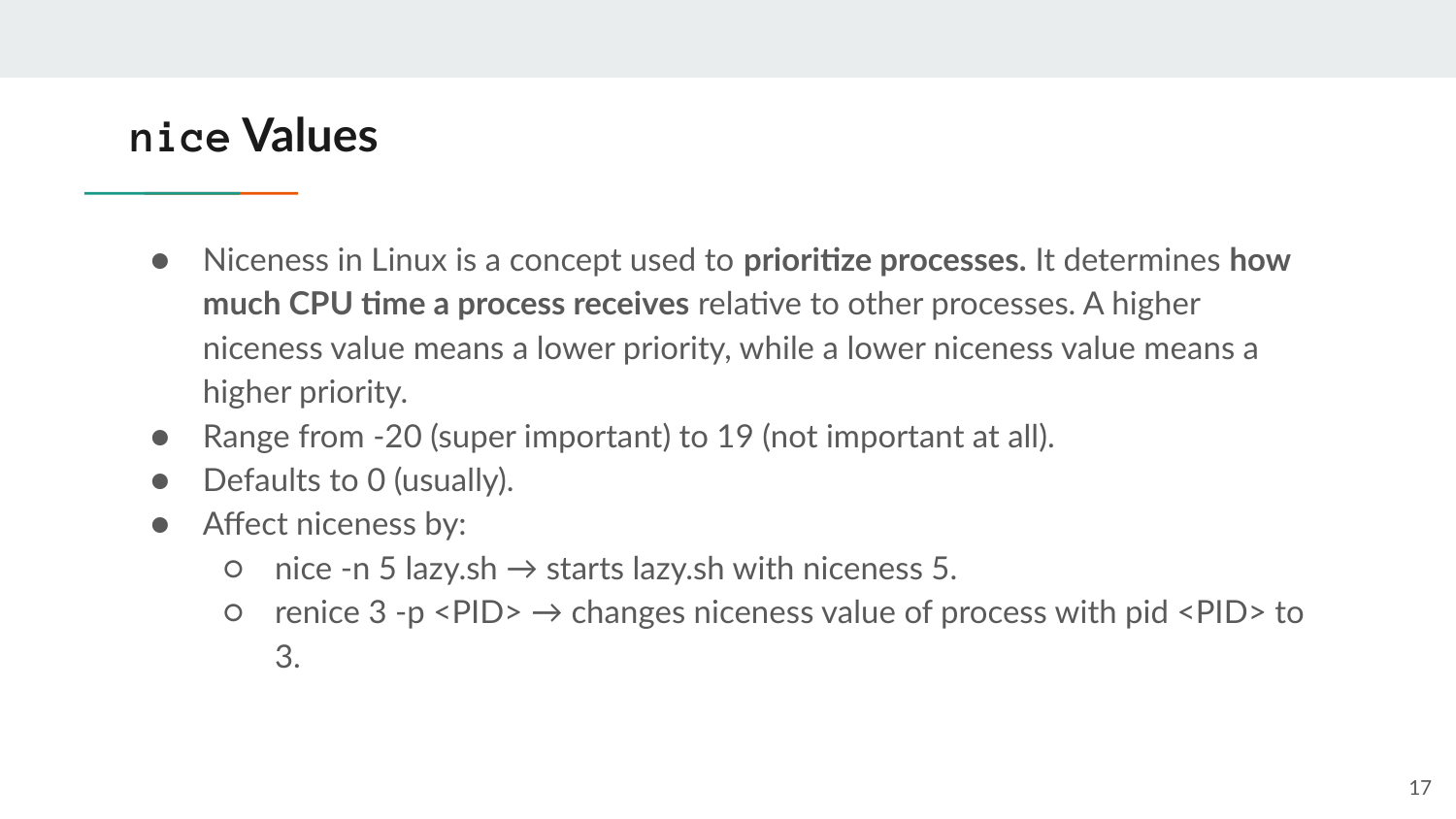

# nice Values
Niceness in Linux is a concept used to prioritize processes. It determines how much CPU time a process receives relative to other processes. A higher niceness value means a lower priority, while a lower niceness value means a higher priority.
Range from -20 (super important) to 19 (not important at all).
Defaults to 0 (usually).
Affect niceness by:
nice -n 5 lazy.sh → starts lazy.sh with niceness 5.
renice 3 -p <PID> → changes niceness value of process with pid <PID> to 3.
17